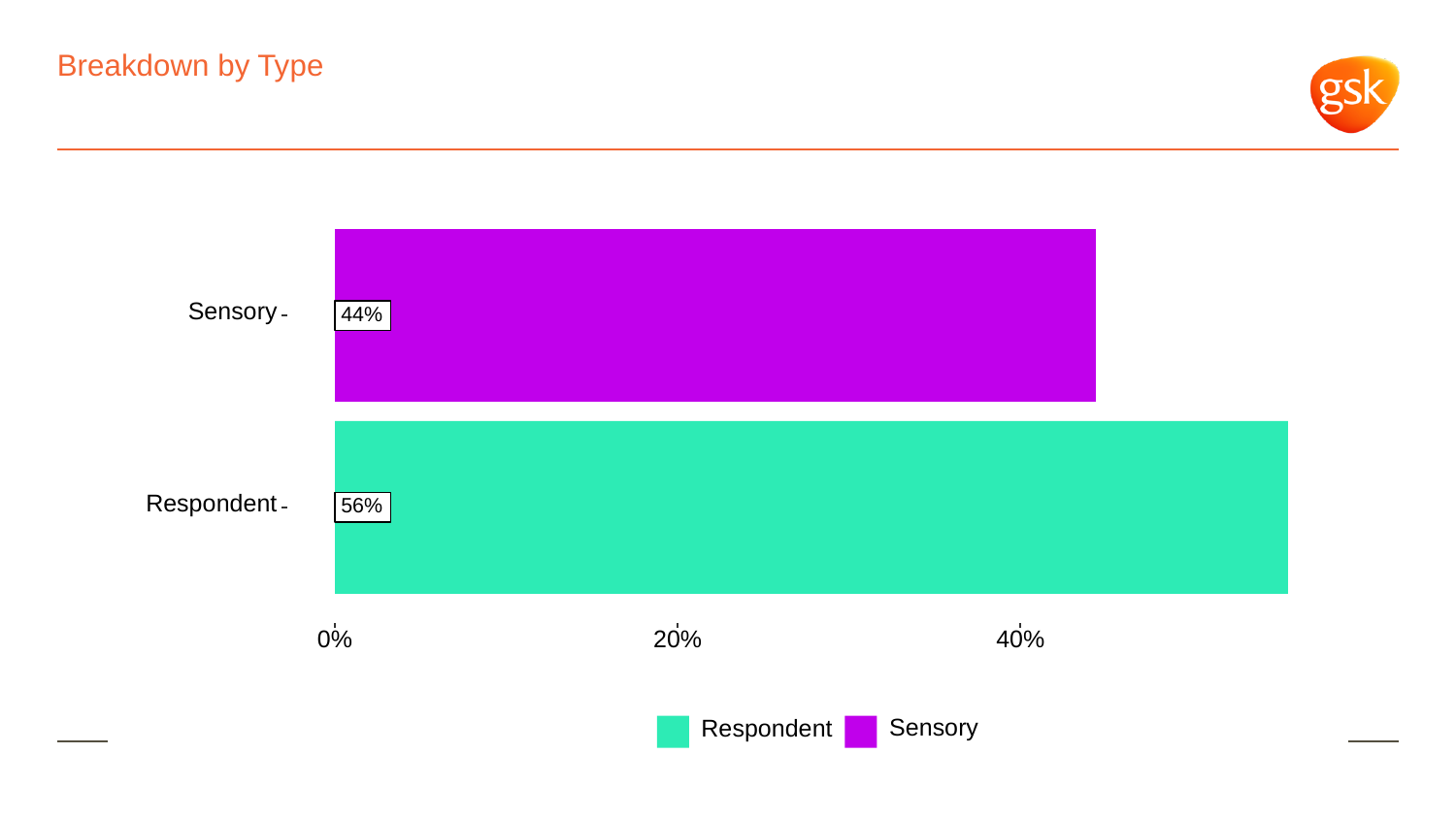

# Breakdown by Type

Sensory
44%

Respondent
56%

0%
20%
40%

Sensory
Respondent